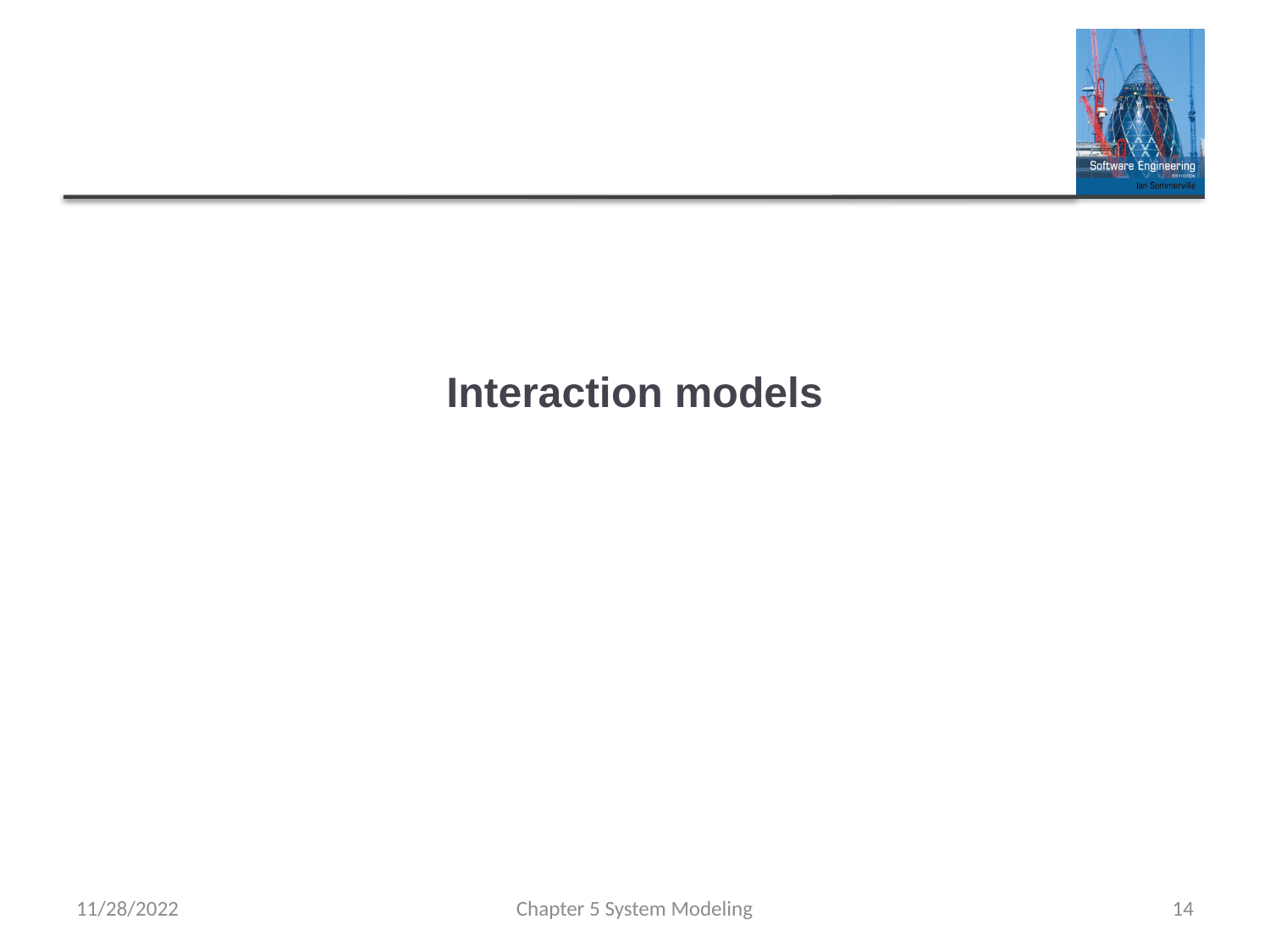

# Interaction models
11/28/2022
Chapter 5 System Modeling
14